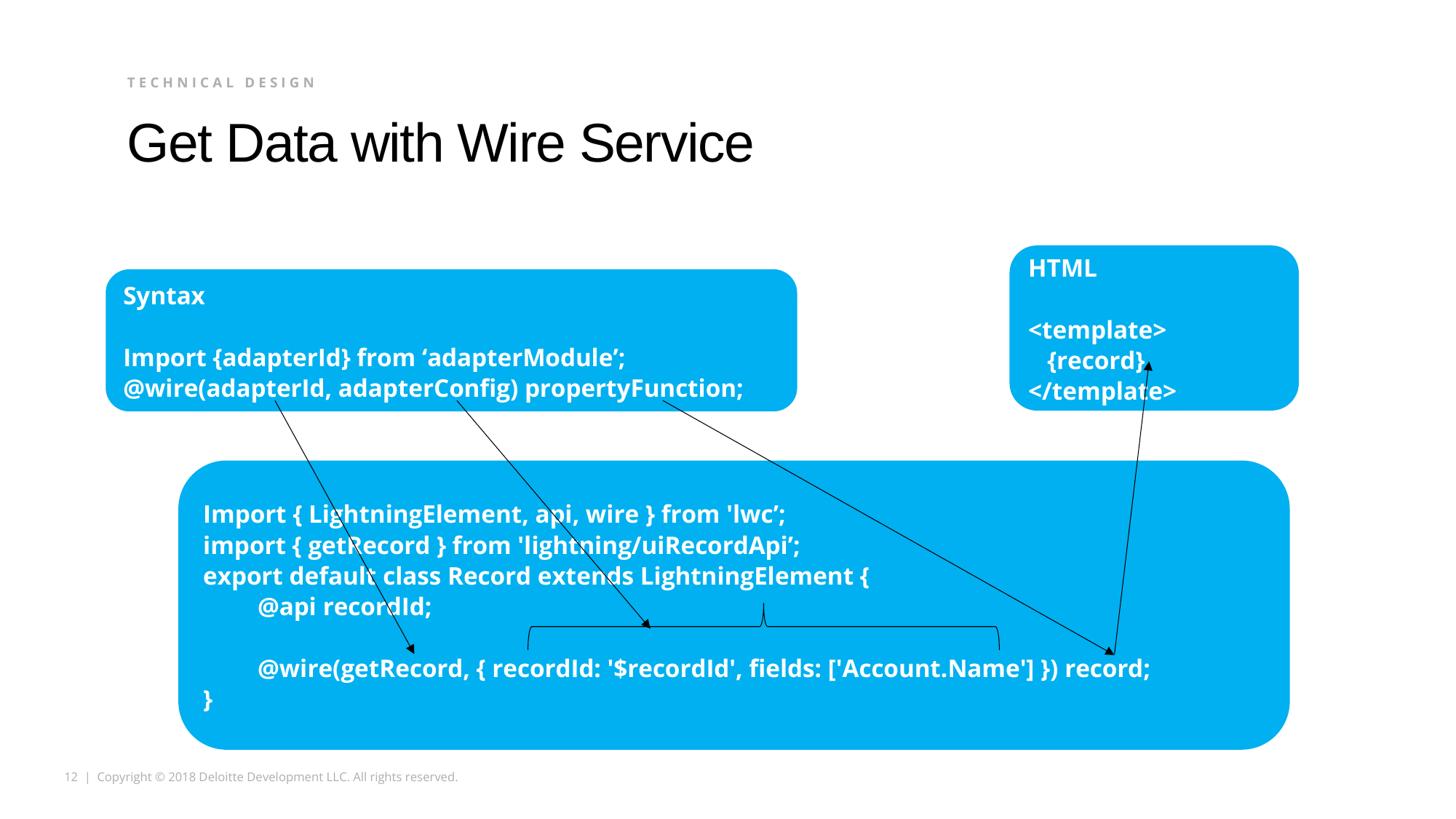

Technical design
Get Data with Wire Service

HTML

<template>
   {record}
</template>
Syntax

Import {adapterId} from ‘adapterModule’;
@wire(adapterId, adapterConfig) propertyFunction;
Creating a Form to Work with Records

Creating a Form to Work with Records
Import { LightningElement, api, wire } from 'lwc’;
import { getRecord } from 'lightning/uiRecordApi’;
export default class Record extends LightningElement {
@api recordId;

@wire(getRecord, { recordId: '$recordId', fields: ['Account.Name'] }) record;
}